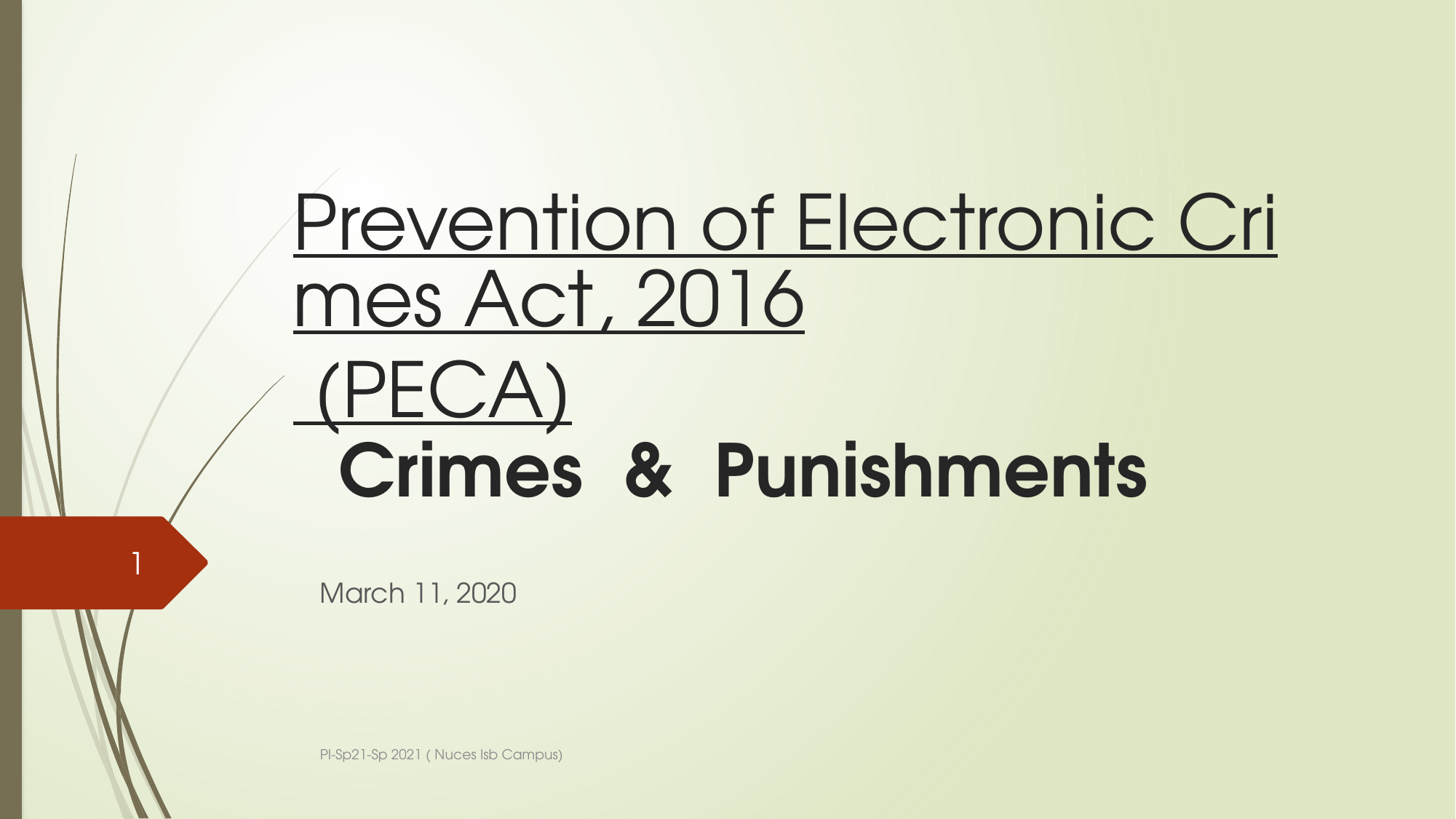

# Prevention of Electronic Crimes Act, 2016 (PECA)
Crimes  &  Punishments
1
March 11, 2020
PI-Sp21-Sp 2021 ( Nuces Isb Campus)